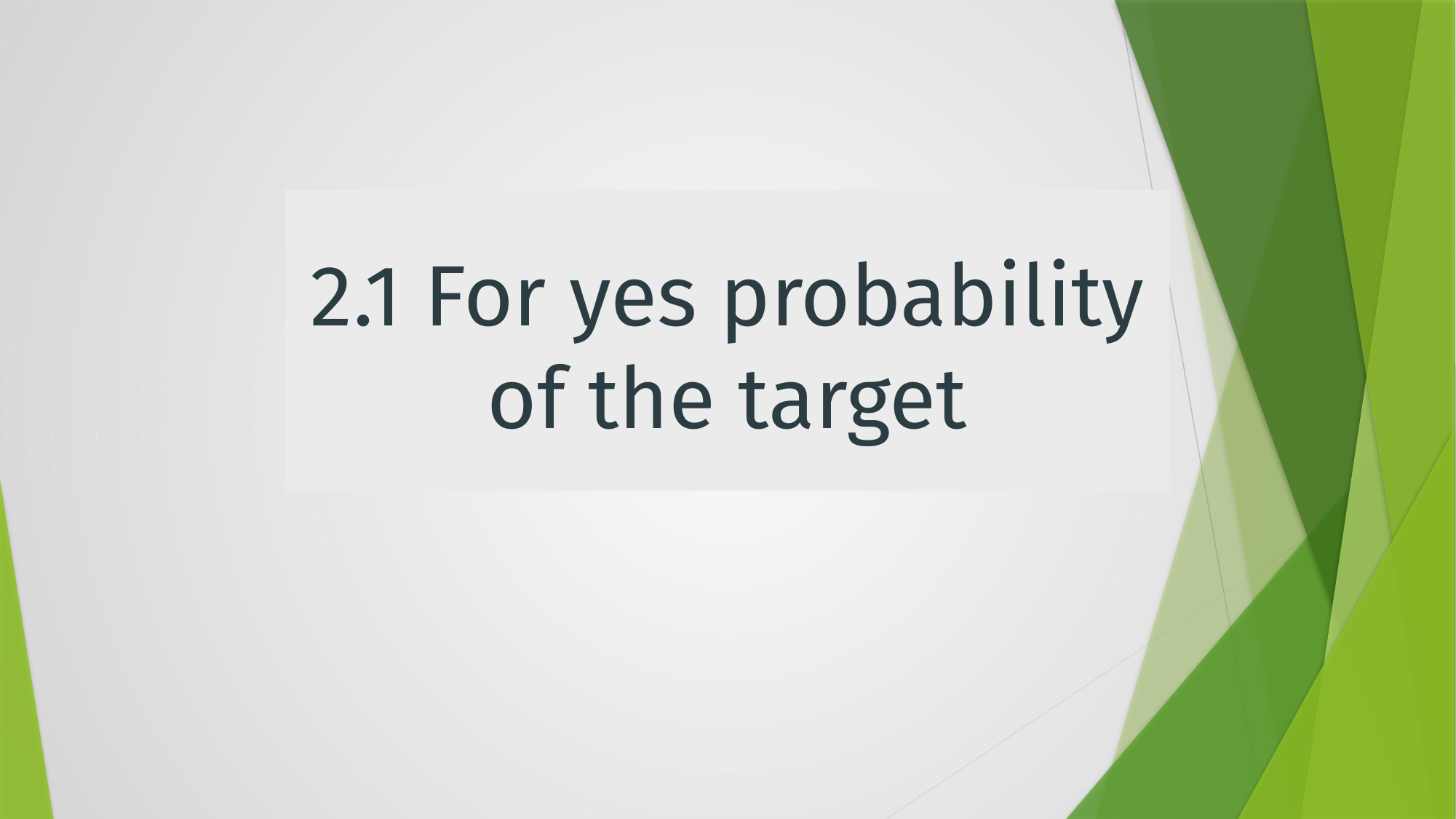

# 2.1 For yes probability of the target